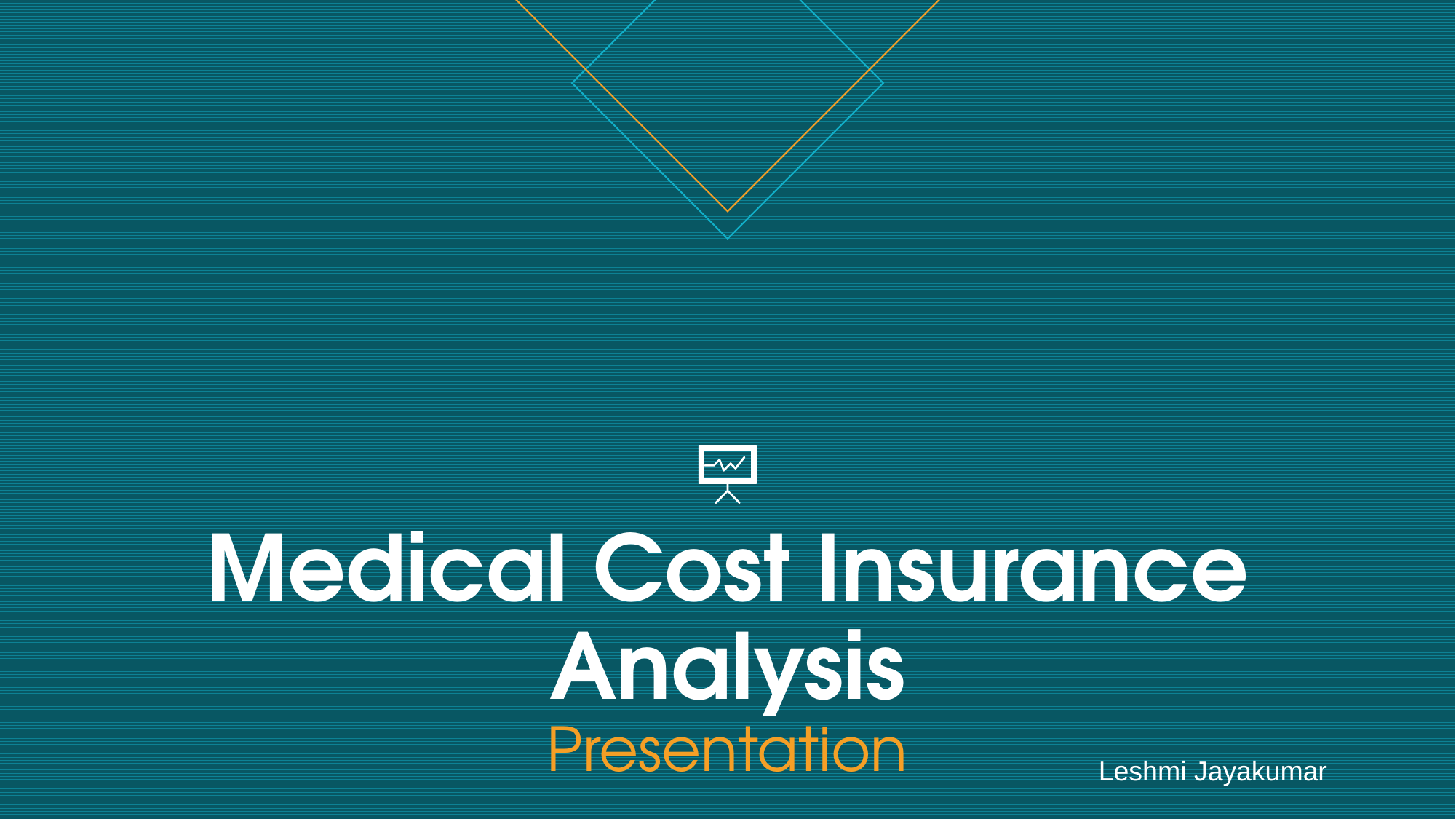

# Medical Cost Insurance Analysis Presentation
Leshmi Jayakumar